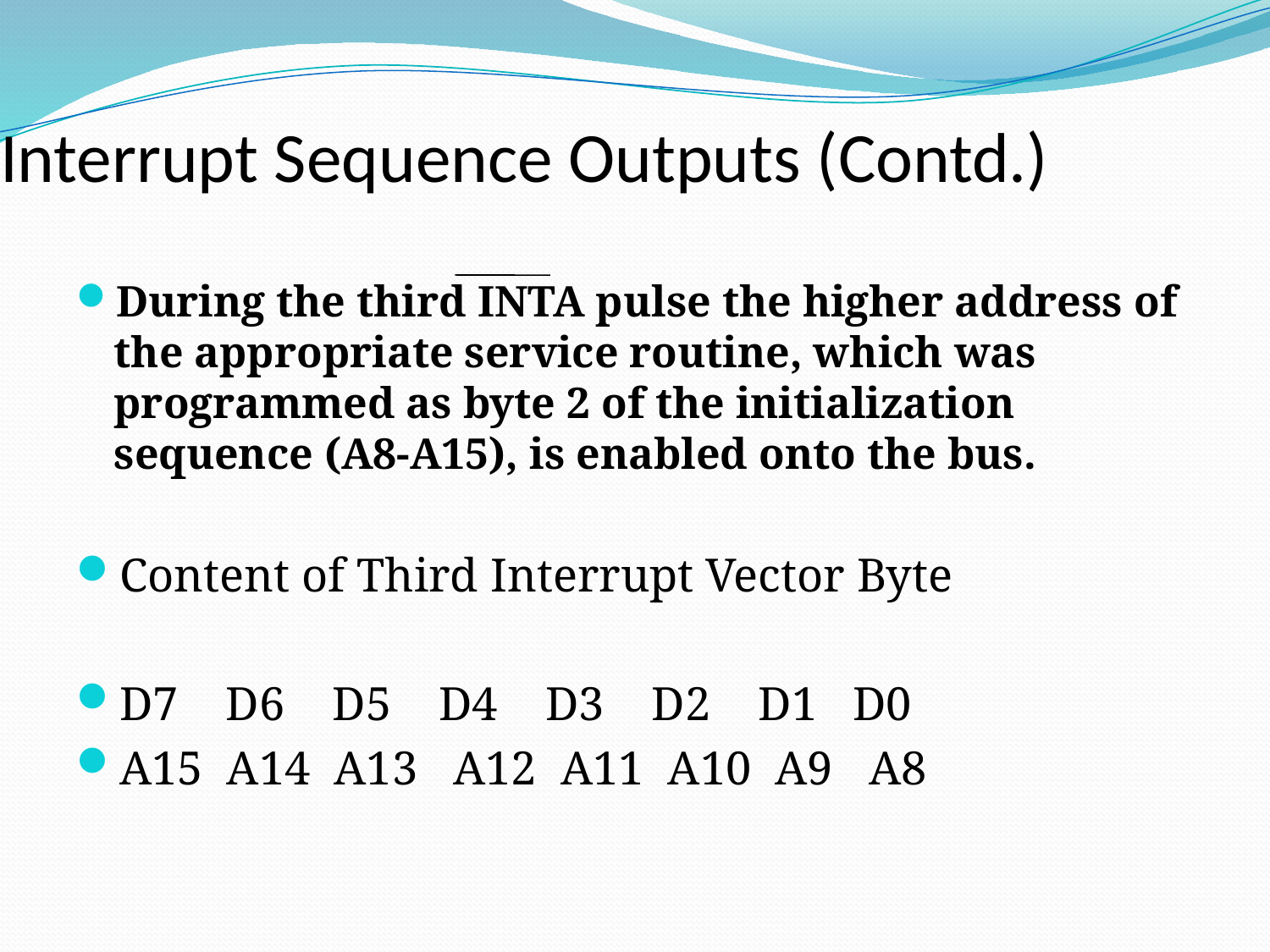

# Interrupt Sequence Outputs (Contd.)
During the third INTA pulse the higher address of the appropriate service routine, which was programmed as byte 2 of the initialization sequence (A8-A15), is enabled onto the bus.

Content of Third Interrupt Vector Byte

D7    D6    D5    D4    D3    D2    D1   D0
A15  A14  A13   A12  A11  A10  A9   A8